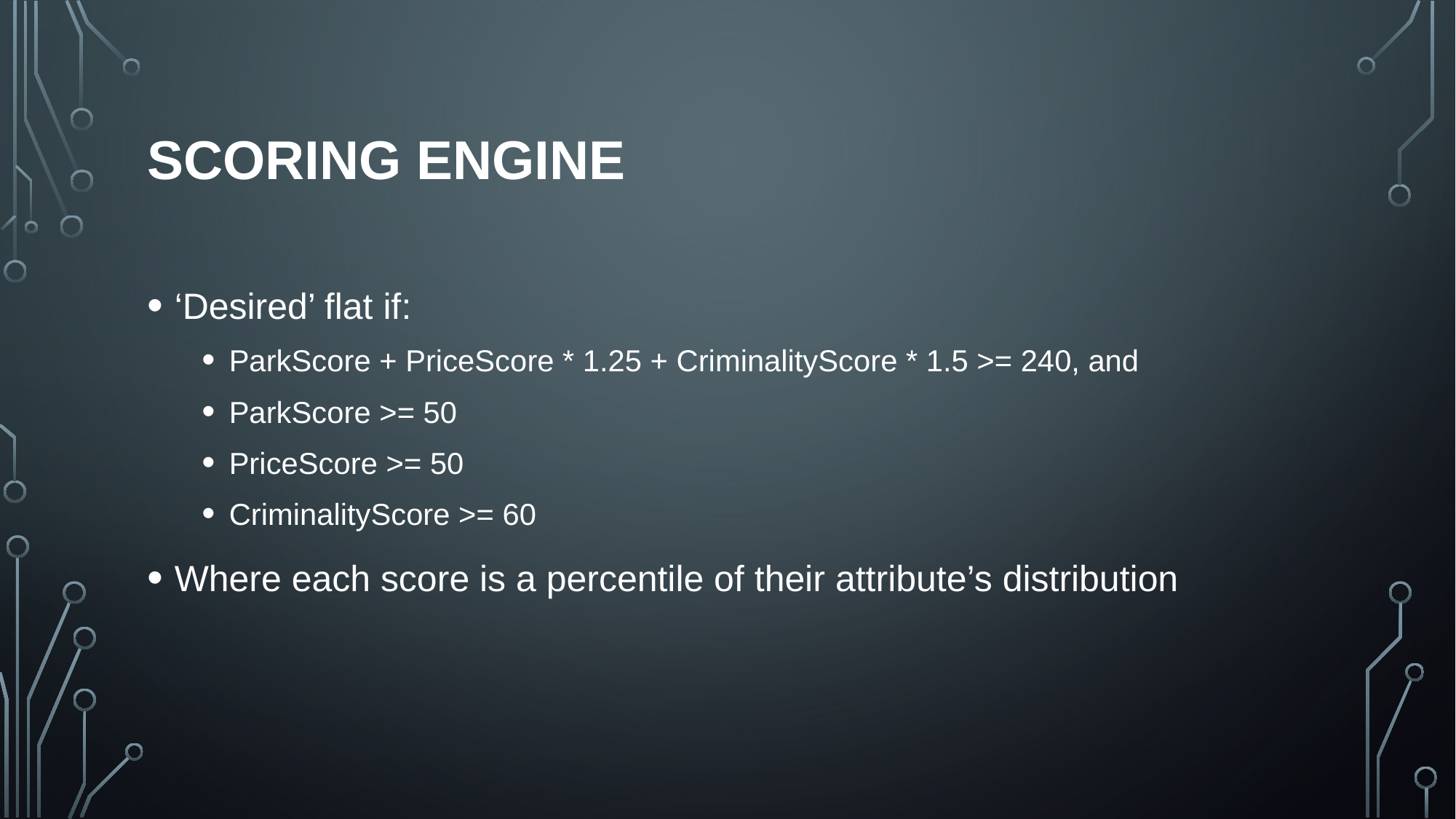

# Scoring engine
‘Desired’ flat if:
ParkScore + PriceScore * 1.25 + CriminalityScore * 1.5 >= 240, and
ParkScore >= 50
PriceScore >= 50
CriminalityScore >= 60
Where each score is a percentile of their attribute’s distribution